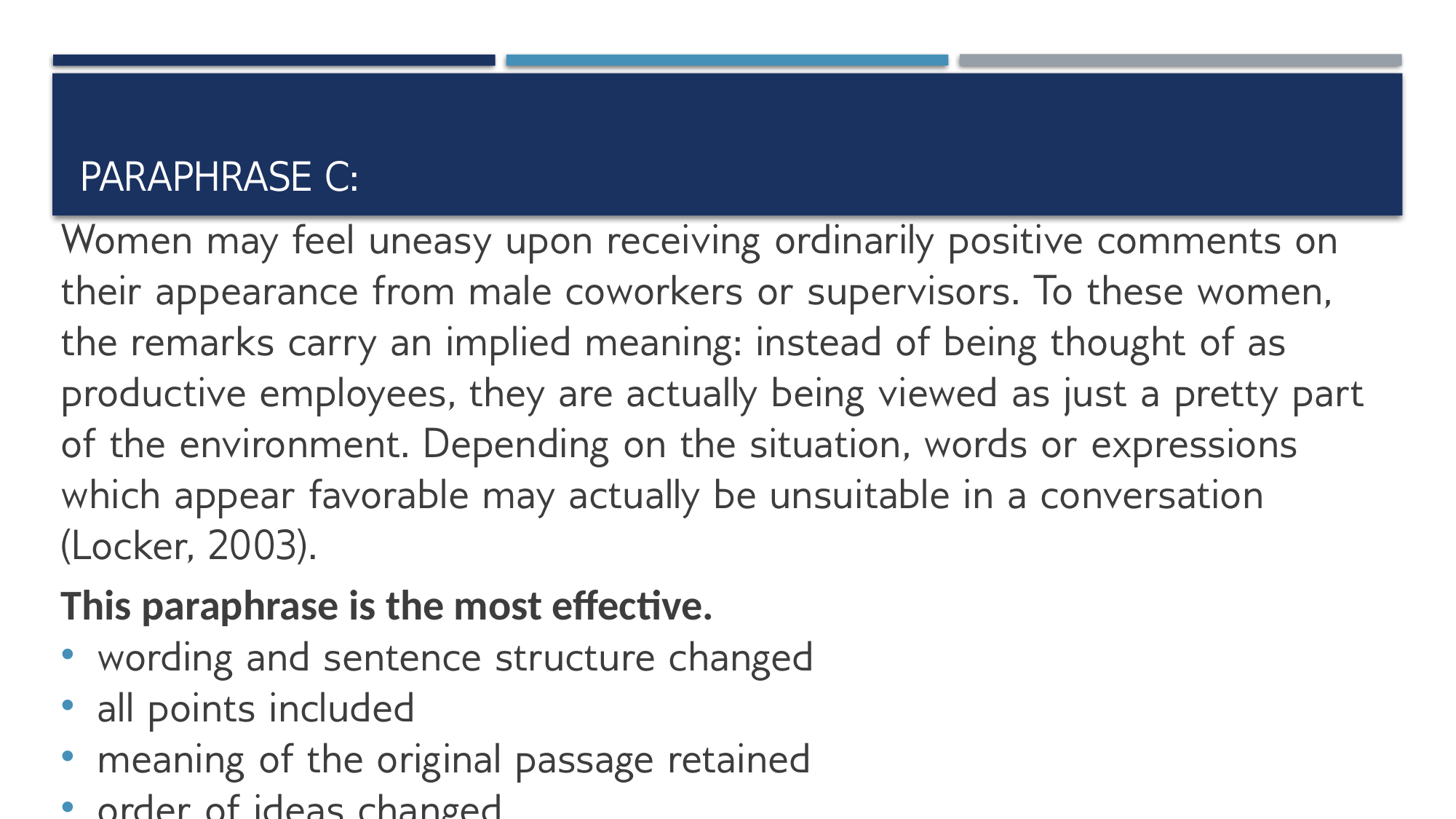

# Paraphrase C:
Women may feel uneasy upon receiving ordinarily positive comments on their appearance from male coworkers or supervisors. To these women, the remarks carry an implied meaning: instead of being thought of as productive employees, they are actually being viewed as just a pretty part of the environment. Depending on the situation, words or expressions which appear favorable may actually be unsuitable in a conversation (Locker, 2003).
This paraphrase is the most effective.
wording and sentence structure changed
all points included
meaning of the original passage retained
order of ideas changed